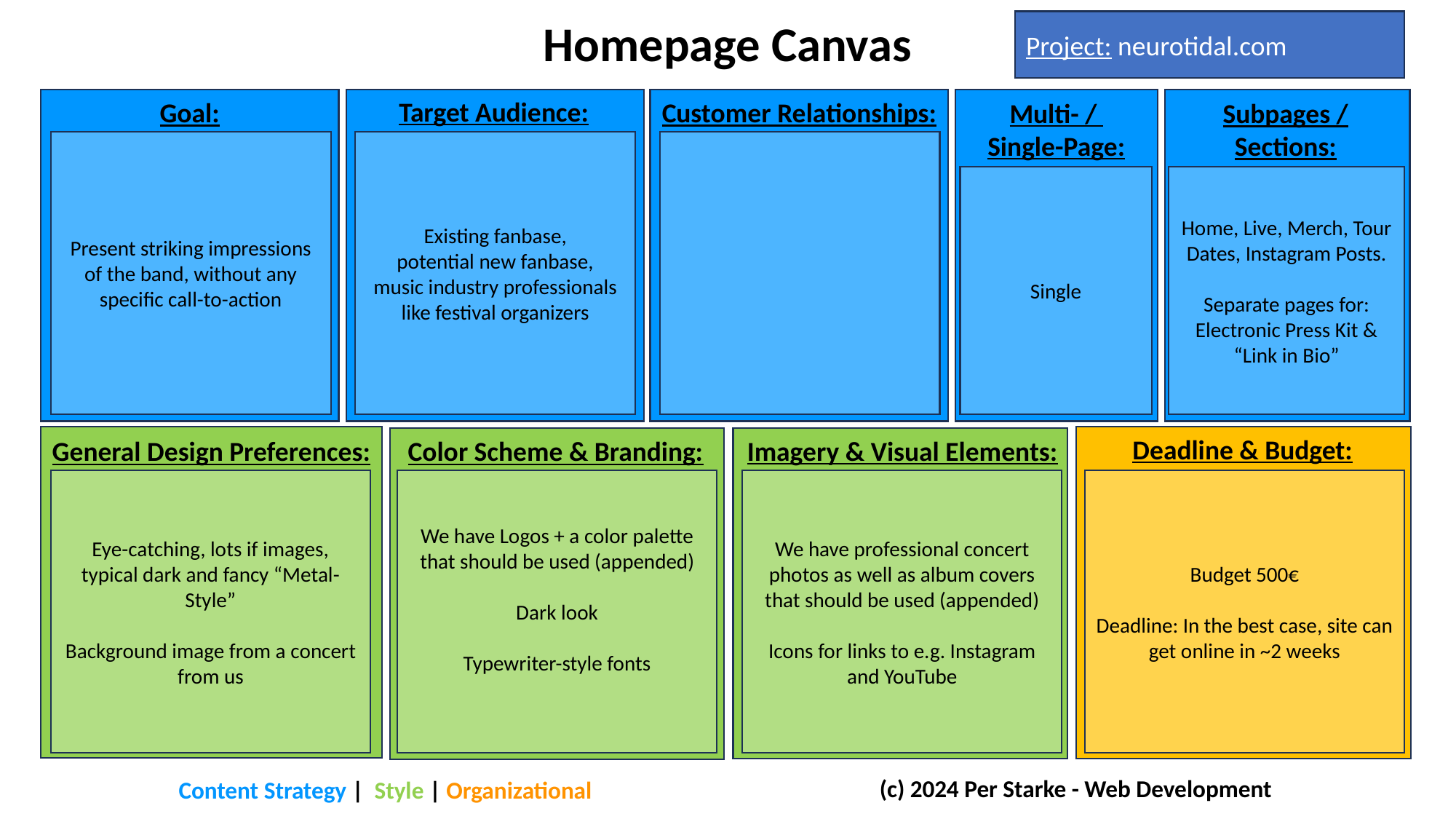

Project: neurotidal.com
Present striking impressions of the band, without any specific call-to-action
Existing fanbase,
potential new fanbase,
music industry professionals like festival organizers

Single
Home, Live, Merch, Tour Dates, Instagram Posts.

Separate pages for:
Electronic Press Kit &
“Link in Bio”
Eye-catching, lots if images, typical dark and fancy “Metal-Style”

Background image from a concert from us
We have Logos + a color palette that should be used (appended)

Dark look

Typewriter-style fonts

We have professional concert photos as well as album covers that should be used (appended)

Icons for links to e.g. Instagram and YouTube
Budget 500€

Deadline: In the best case, site can get online in ~2 weeks